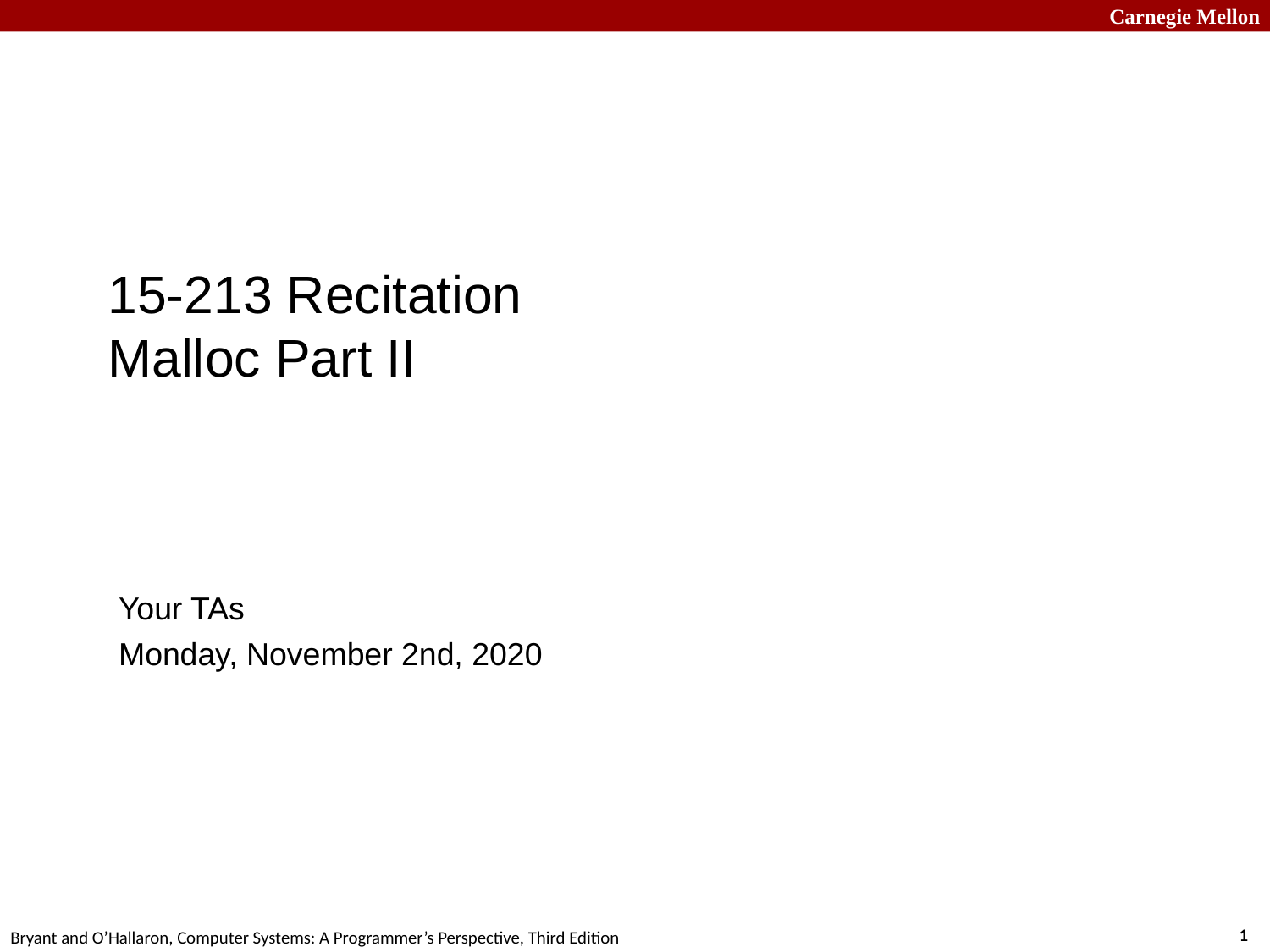

15-213 Recitation
Malloc Part II
Your TAs
Monday, November 2nd, 2020